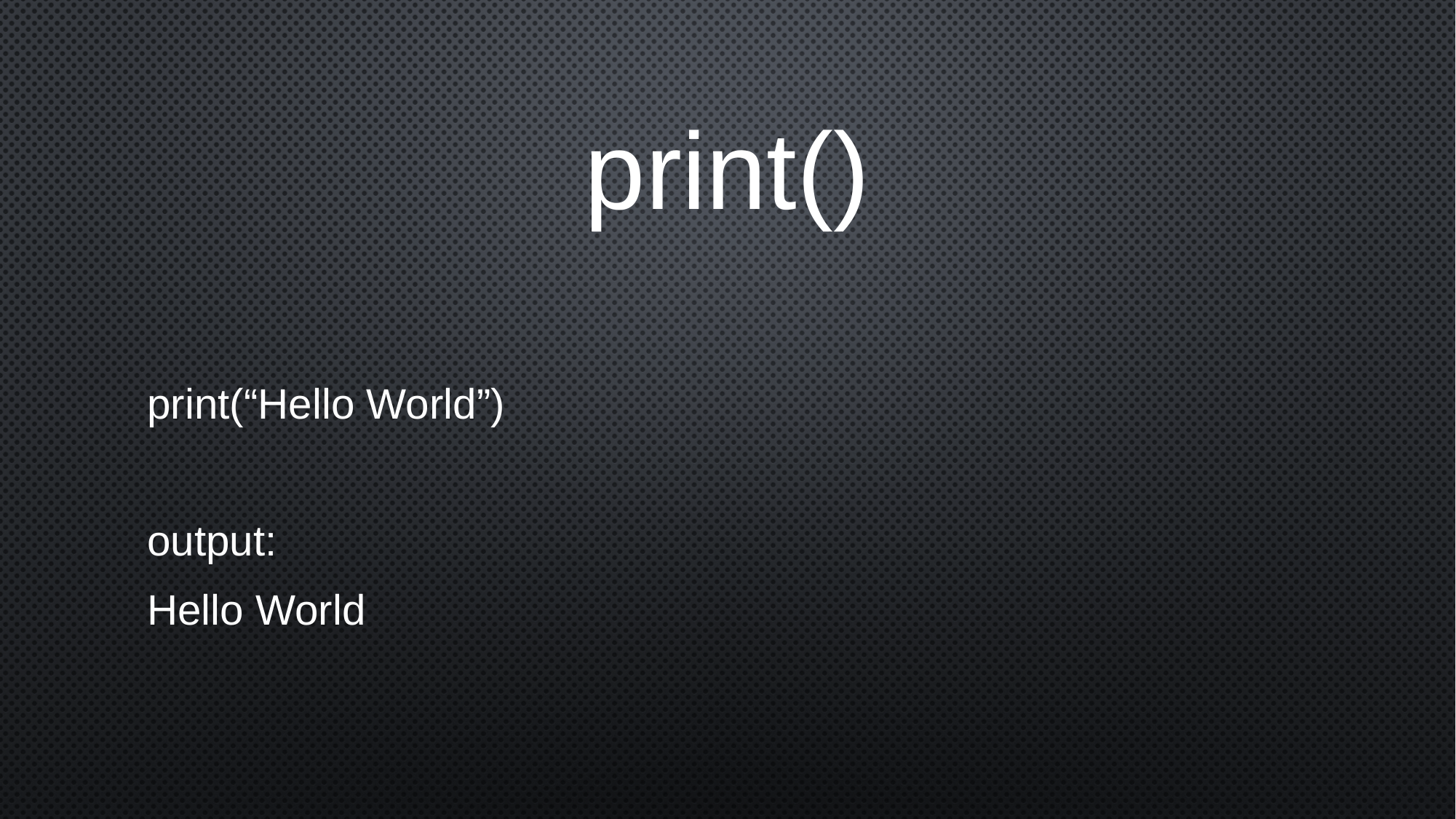

# print()
print(“Hello World”)

output:
Hello World